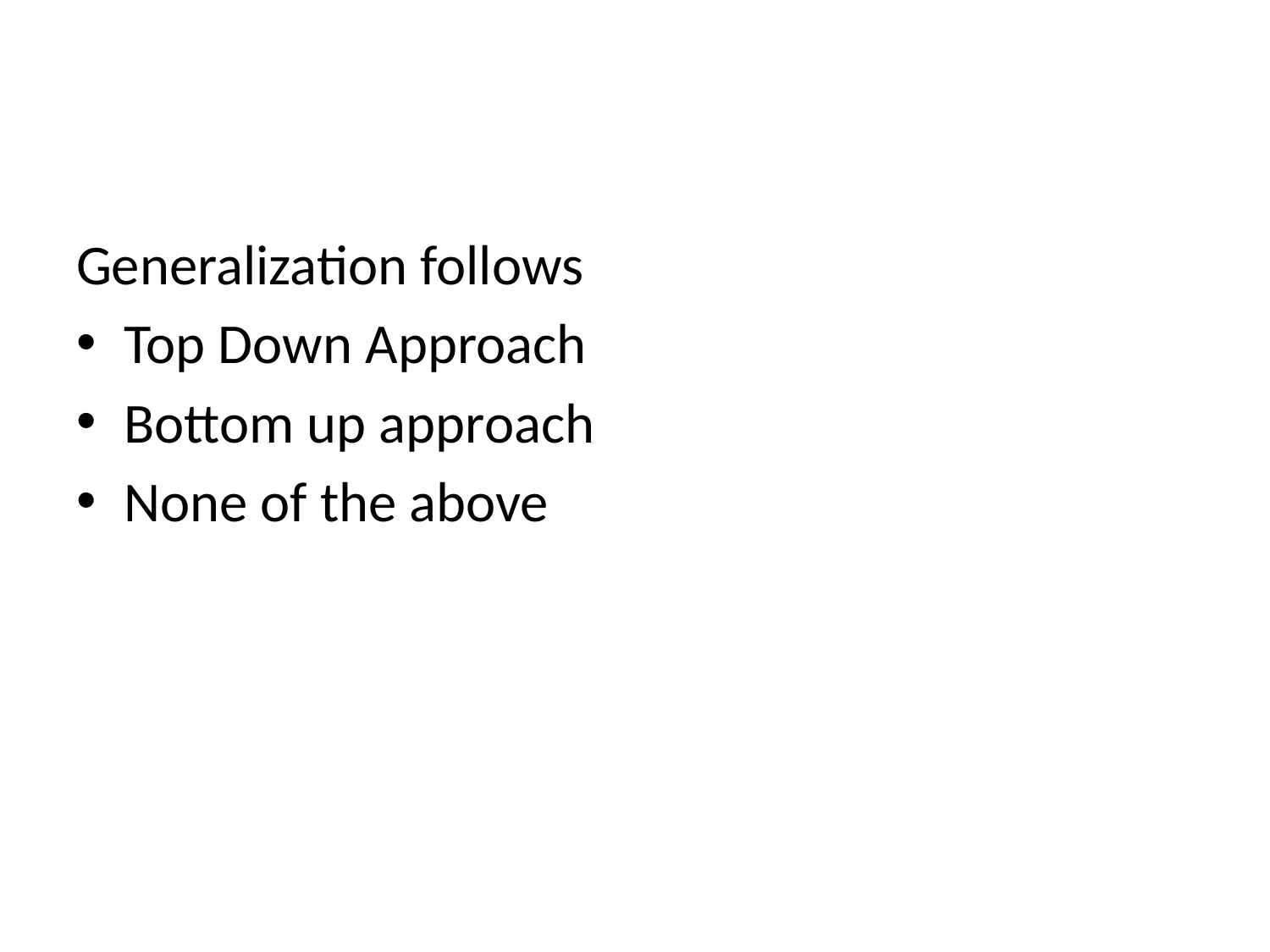

#
Generalization follows
Top Down Approach
Bottom up approach
None of the above